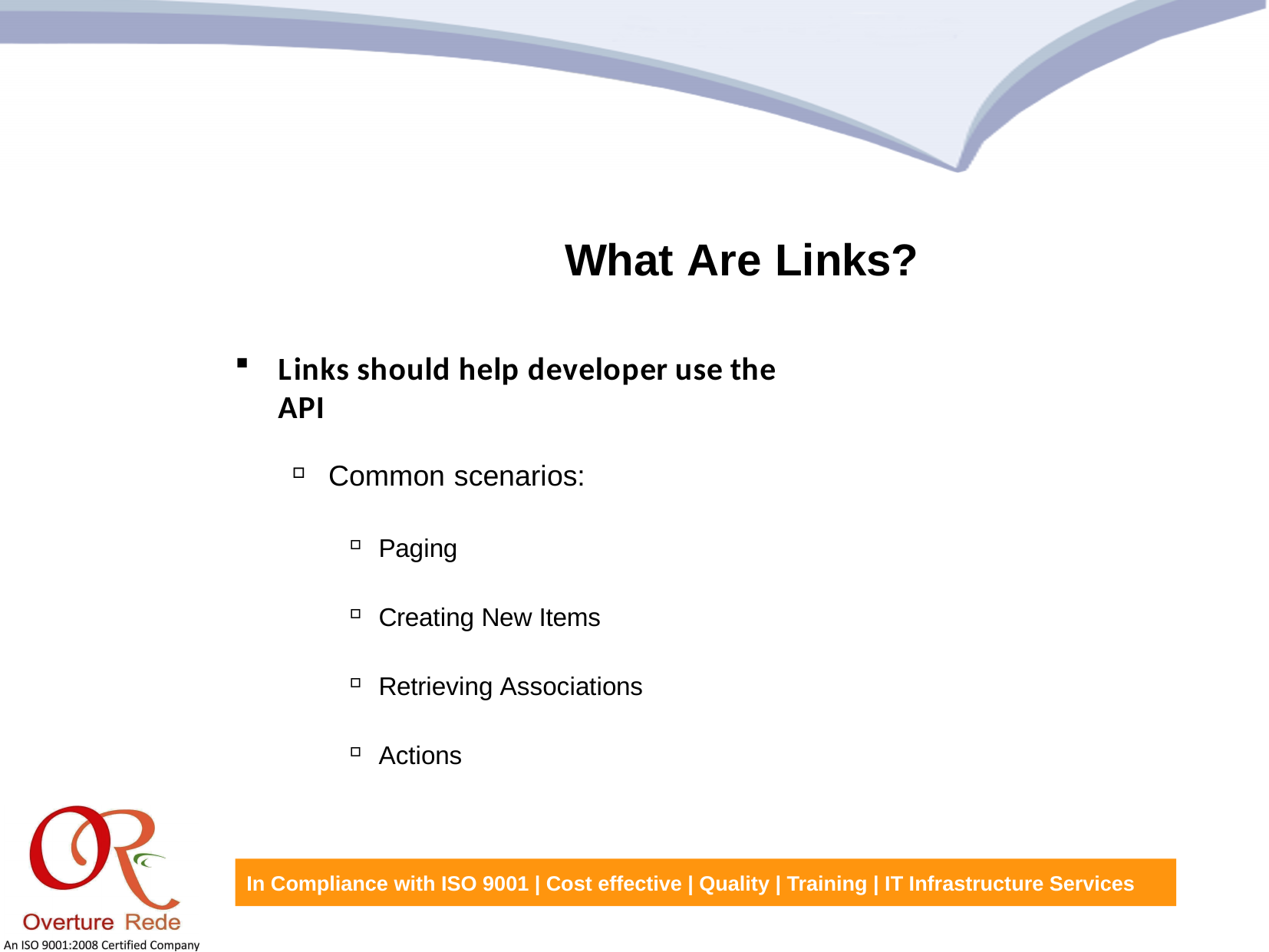

What Are Links?
Links should help developer use the API

Common scenarios:

Paging

Creating New Items

Retrieving Associations

Actions